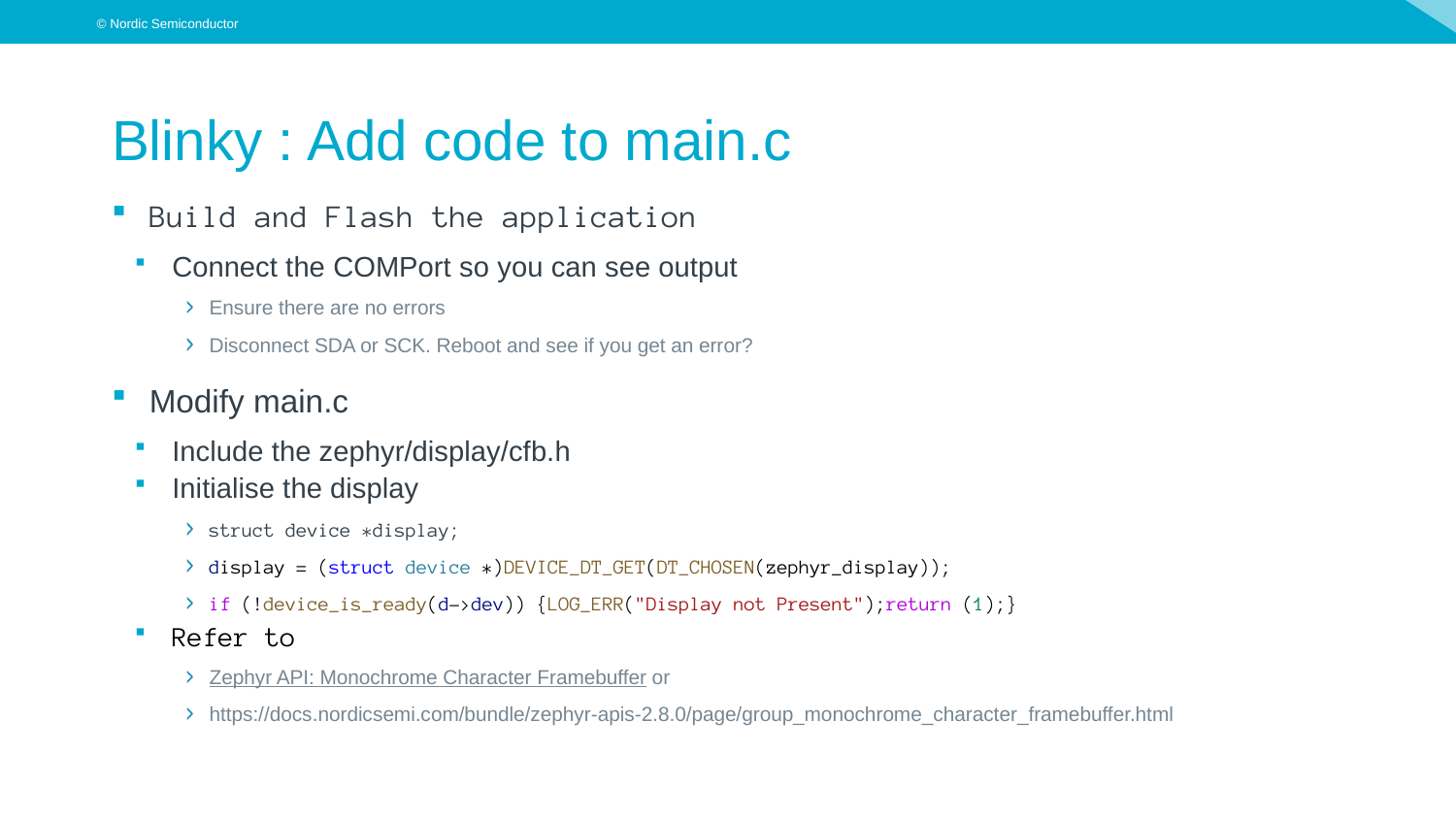

# Blinky : Add code to main.c
Build and Flash the application
Connect the COMPort so you can see output
Ensure there are no errors
Disconnect SDA or SCK. Reboot and see if you get an error?
Modify main.c
Include the zephyr/display/cfb.h
Initialise the display
struct device *display;
display = (struct device *)DEVICE_DT_GET(DT_CHOSEN(zephyr_display));
if (!device_is_ready(d->dev)) {LOG_ERR("Display not Present");return (1);}
Refer to
Zephyr API: Monochrome Character Framebuffer or
https://docs.nordicsemi.com/bundle/zephyr-apis-2.8.0/page/group_monochrome_character_framebuffer.html